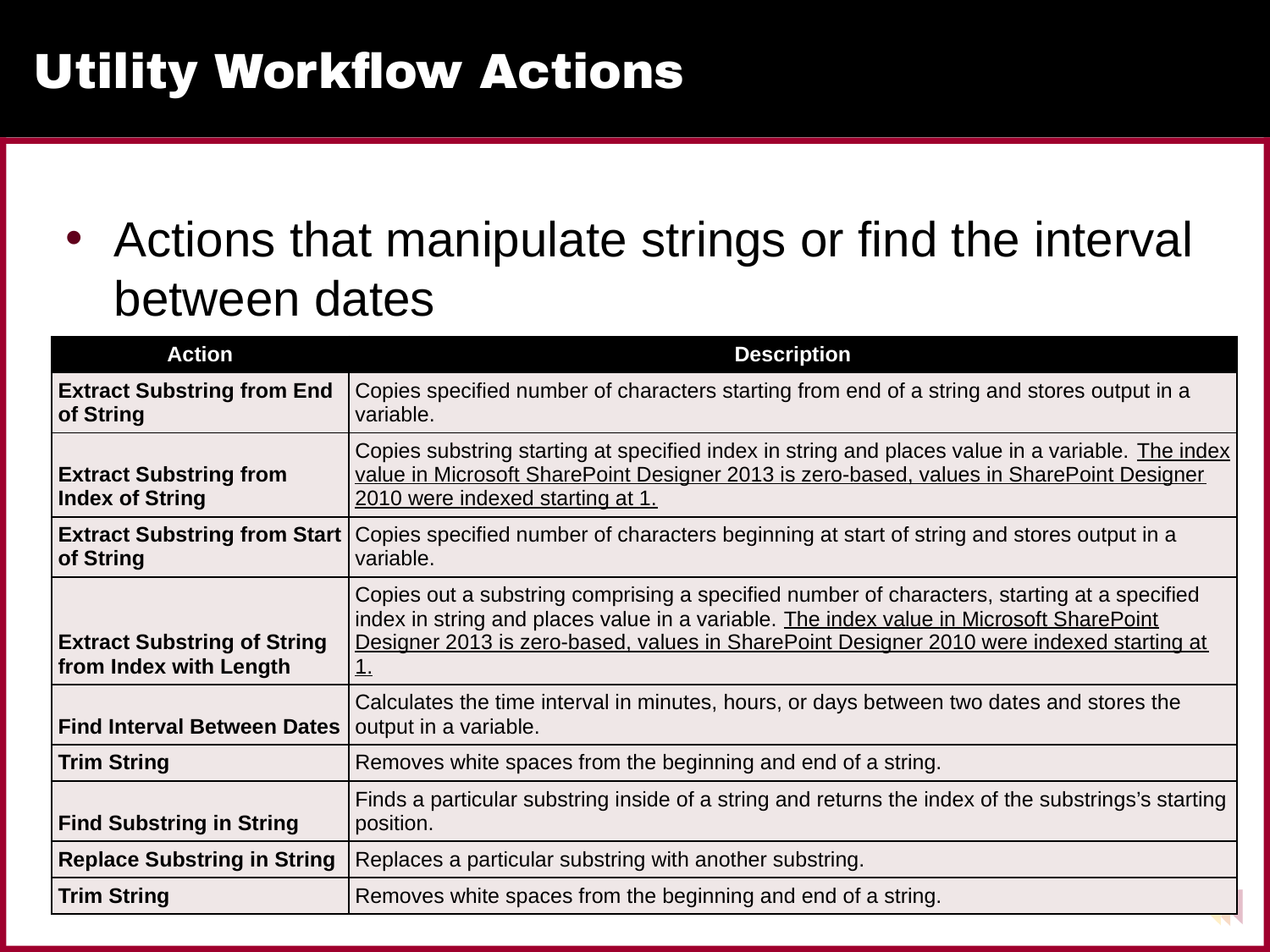

# Utility Workflow Actions
Actions that manipulate strings or find the interval between dates
| Action | Description |
| --- | --- |
| Extract Substring from End of String | Copies specified number of characters starting from end of a string and stores output in a variable. |
| Extract Substring from Index of String | Copies substring starting at specified index in string and places value in a variable. The index value in Microsoft SharePoint Designer 2013 is zero-based, values in SharePoint Designer 2010 were indexed starting at 1. |
| Extract Substring from Start of String | Copies specified number of characters beginning at start of string and stores output in a variable. |
| Extract Substring of String from Index with Length | Copies out a substring comprising a specified number of characters, starting at a specified index in string and places value in a variable. The index value in Microsoft SharePoint Designer 2013 is zero-based, values in SharePoint Designer 2010 were indexed starting at 1. |
| Find Interval Between Dates | Calculates the time interval in minutes, hours, or days between two dates and stores the output in a variable. |
| Trim String | Removes white spaces from the beginning and end of a string. |
| Find Substring in String | Finds a particular substring inside of a string and returns the index of the substrings’s starting position. |
| Replace Substring in String | Replaces a particular substring with another substring. |
| Trim String | Removes white spaces from the beginning and end of a string. |